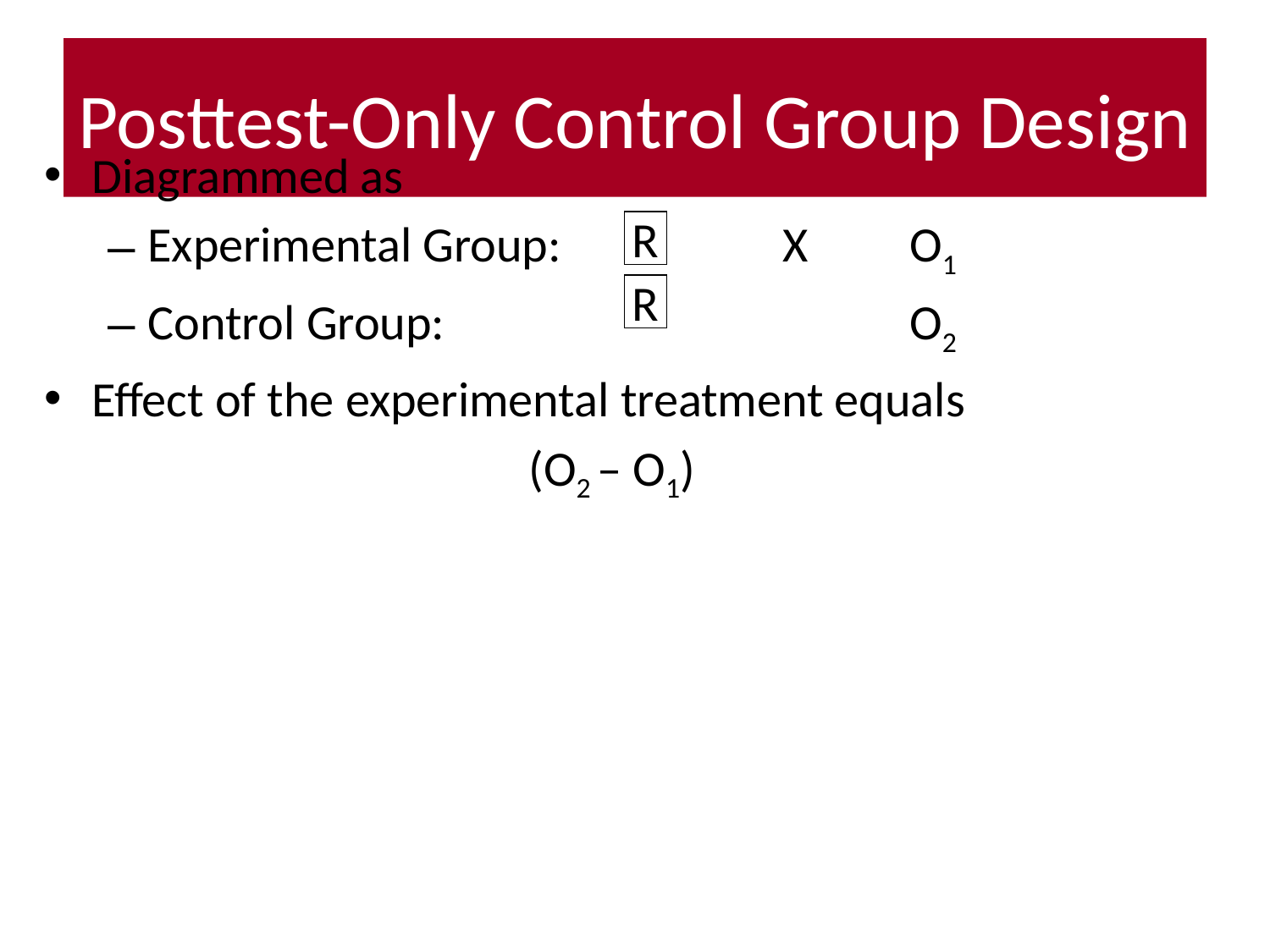

# Posttest-Only Control Group Design
Diagrammed as
Experimental Group:		X	O1
Control Group:				O2
Effect of the experimental treatment equals
				(O2 – O1)
R
R